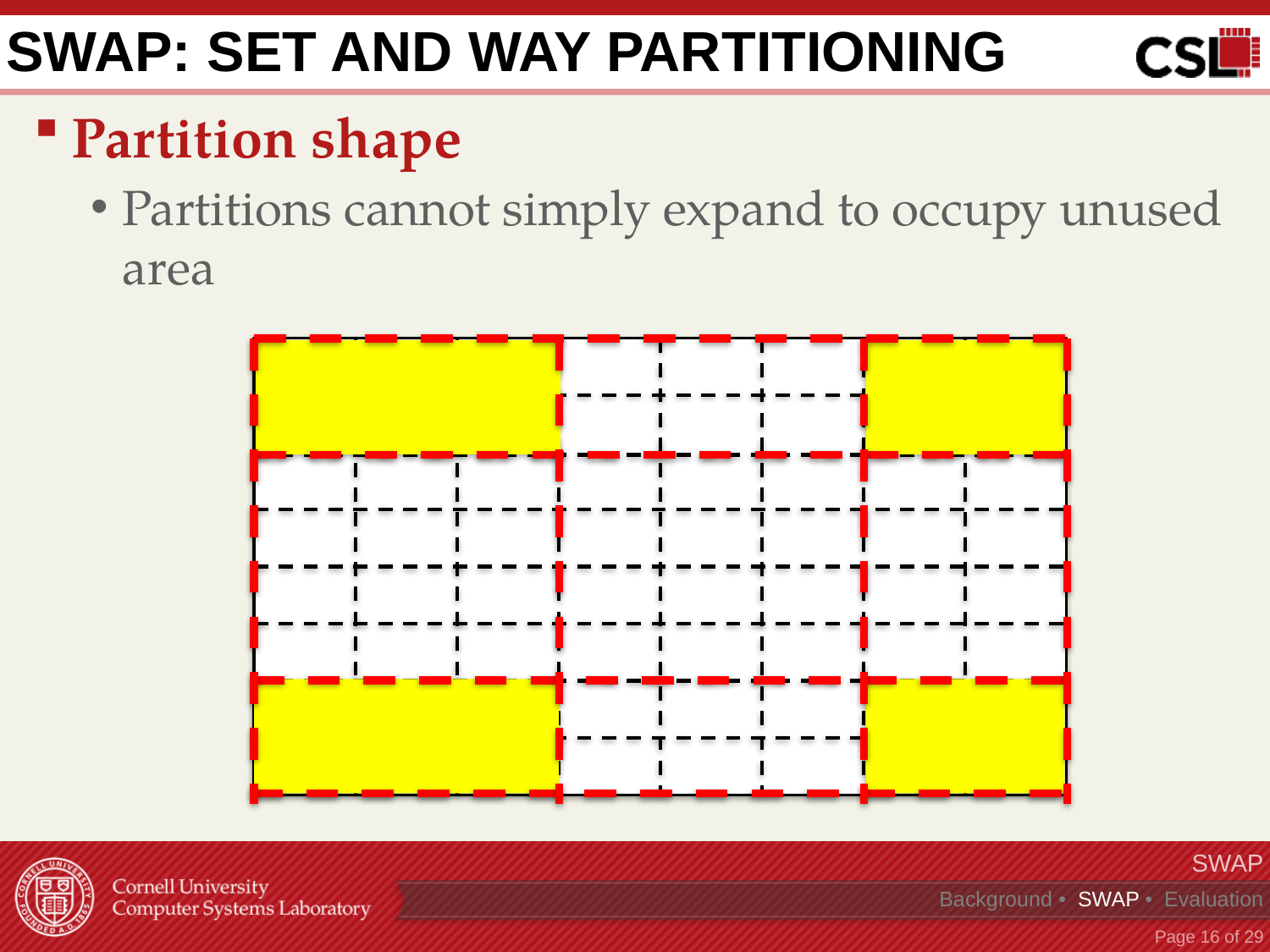

# SWAP: Set and WAy Partitioning
Partition shape
Partitions cannot simply expand to occupy unused area

SWAP
Background •  SWAP •  Evaluation
Page 16 of 29